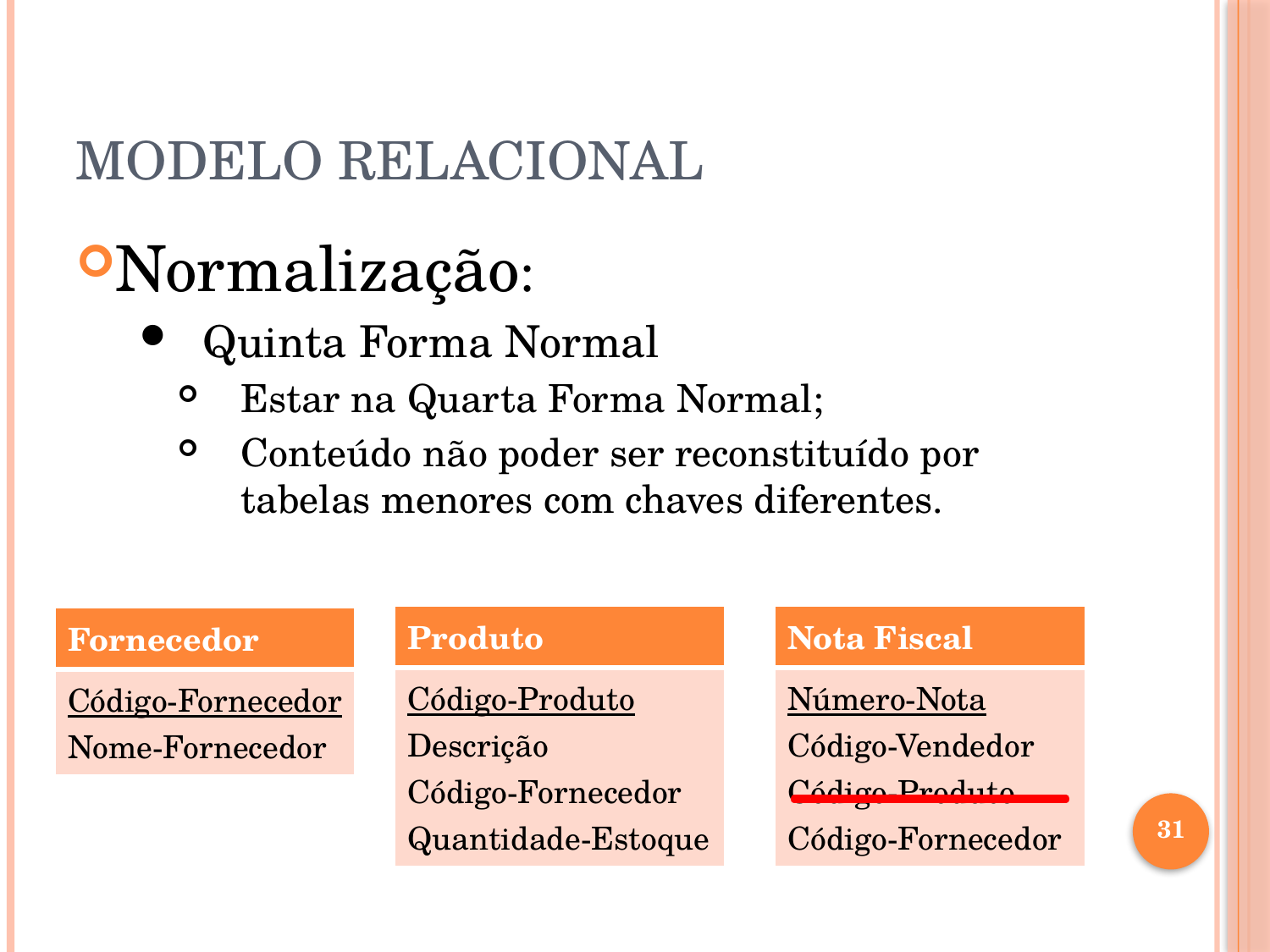

# Modelo Relacional
Normalização:
Quinta Forma Normal
Estar na Quarta Forma Normal;
Conteúdo não poder ser reconstituído por tabelas menores com chaves diferentes.

| Produto |
| --- |
| Código-Produto Descrição Código-Fornecedor Quantidade-Estoque |
| Nota Fiscal |
| --- |
| Número-Nota Código-Vendedor Código-Produto Código-Fornecedor |
| Fornecedor |
| --- |
| Código-Fornecedor Nome-Fornecedor |

31